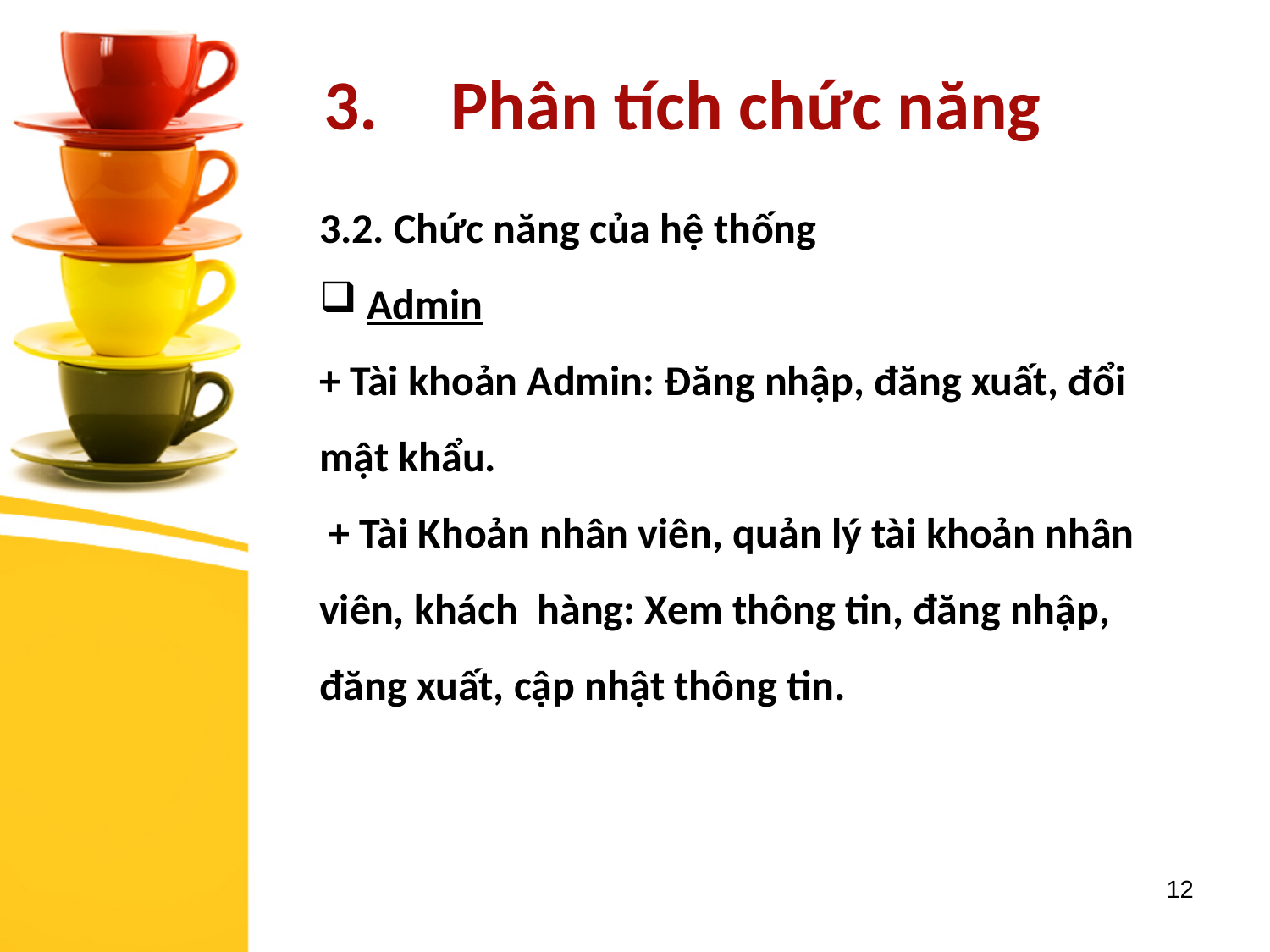

3.	Phân tích chức năng
3.2. Chức năng của hệ thống
Admin
+ Tài khoản Admin: Đăng nhập, đăng xuất, đổi mật khẩu.
 + Tài Khoản nhân viên, quản lý tài khoản nhân viên, khách  hàng: Xem thông tin, đăng nhập, đăng xuất, cập nhật thông tin.

12